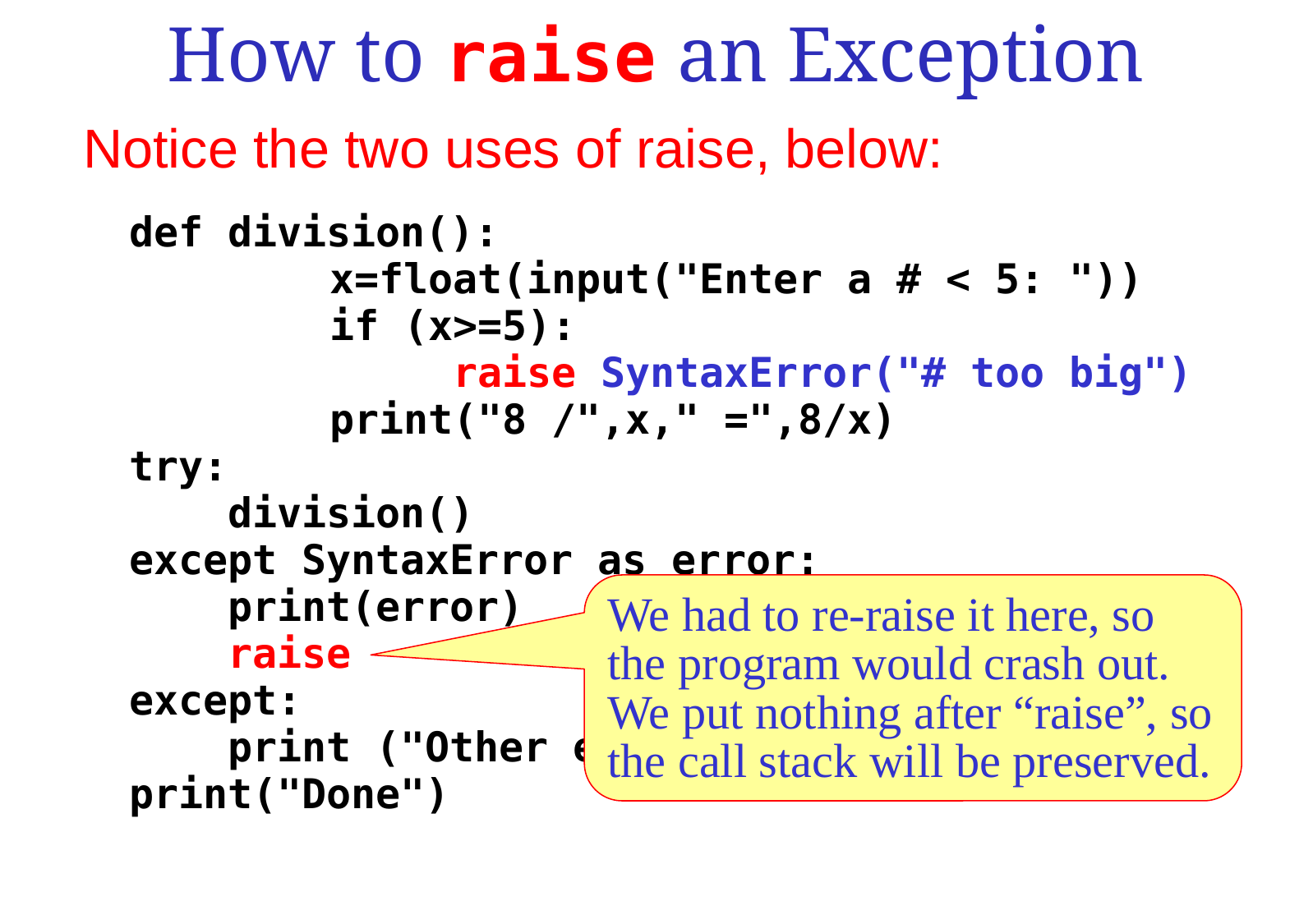

How to raise an Exception
While we’re on the topic of exceptions, notice. Notice the two uses of raise, below:
def division():
    	x=float(input("Enter a # < 5: "))
    	if (x>=5):
			raise SyntaxError("# too big")
    	print("8 /",x," =",8/x)
try:
    division()
except SyntaxError as error:
    print(error)
    raise
except:
    print ("Other error.")
print("Done")
We had to re-raise it here, so the program would crash out. We put nothing after “raise”, so the call stack will be preserved.